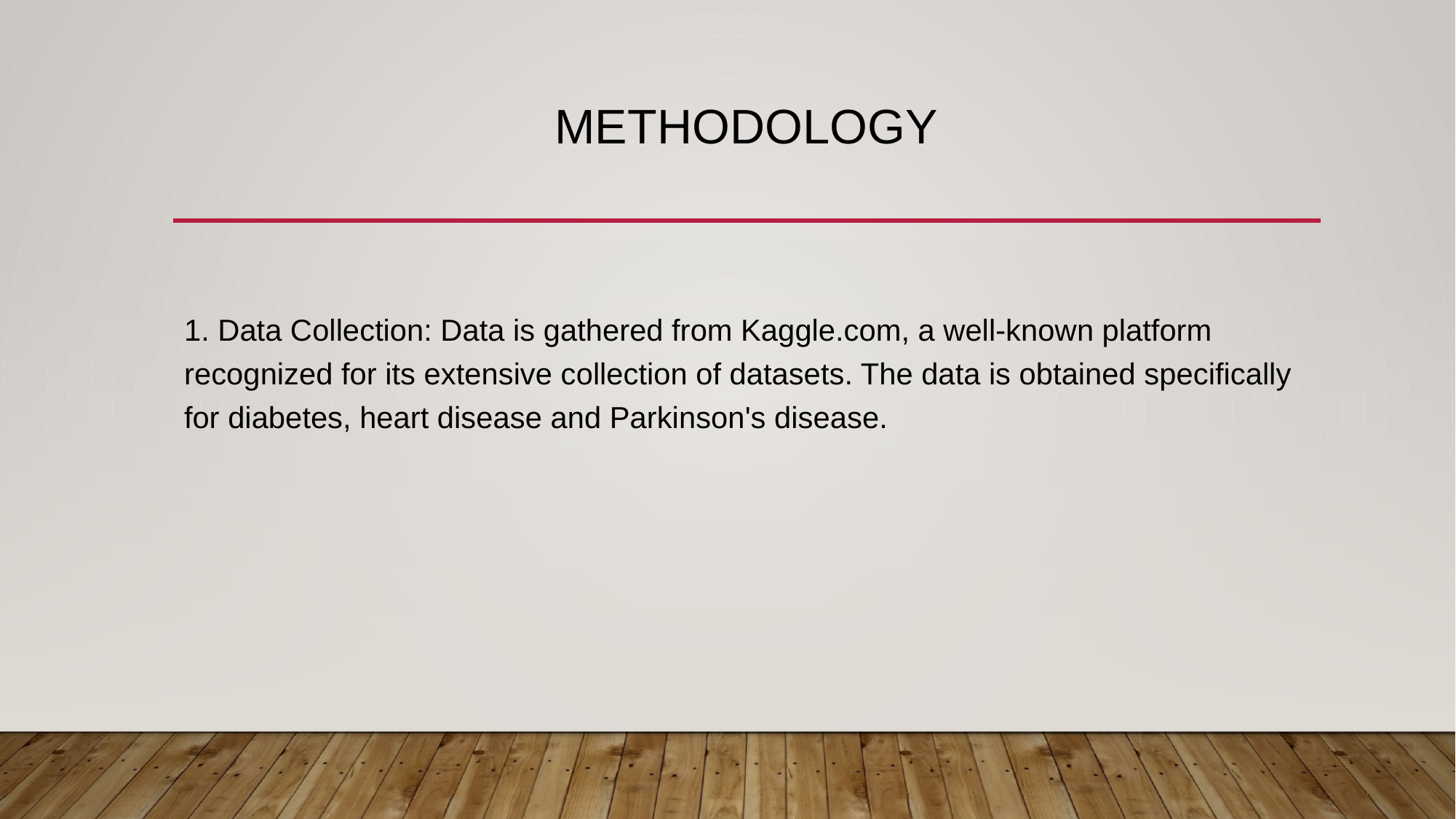

# methodology
1. Data Collection: Data is gathered from Kaggle.com, a well-known platform recognized for its extensive collection of datasets. The data is obtained specifically for diabetes, heart disease and Parkinson's disease.